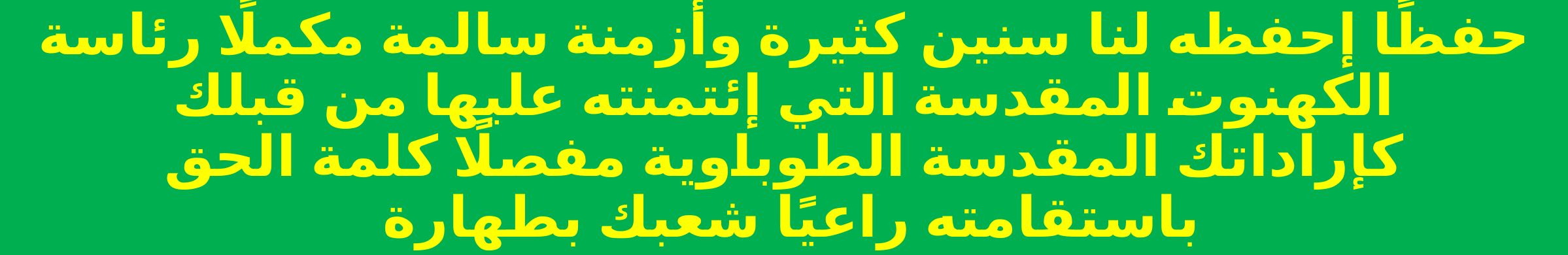

حفظًا إحفظه لنا سنين كثيرة وأزمنة سالمة مكملًا رئاسة الكهنوت المقدسة التي إئتمنته عليها من قبلك كإراداتك المقدسة الطوباوية مفصلًا كلمة الحق باستقامته راعيًا شعبك بطهارة